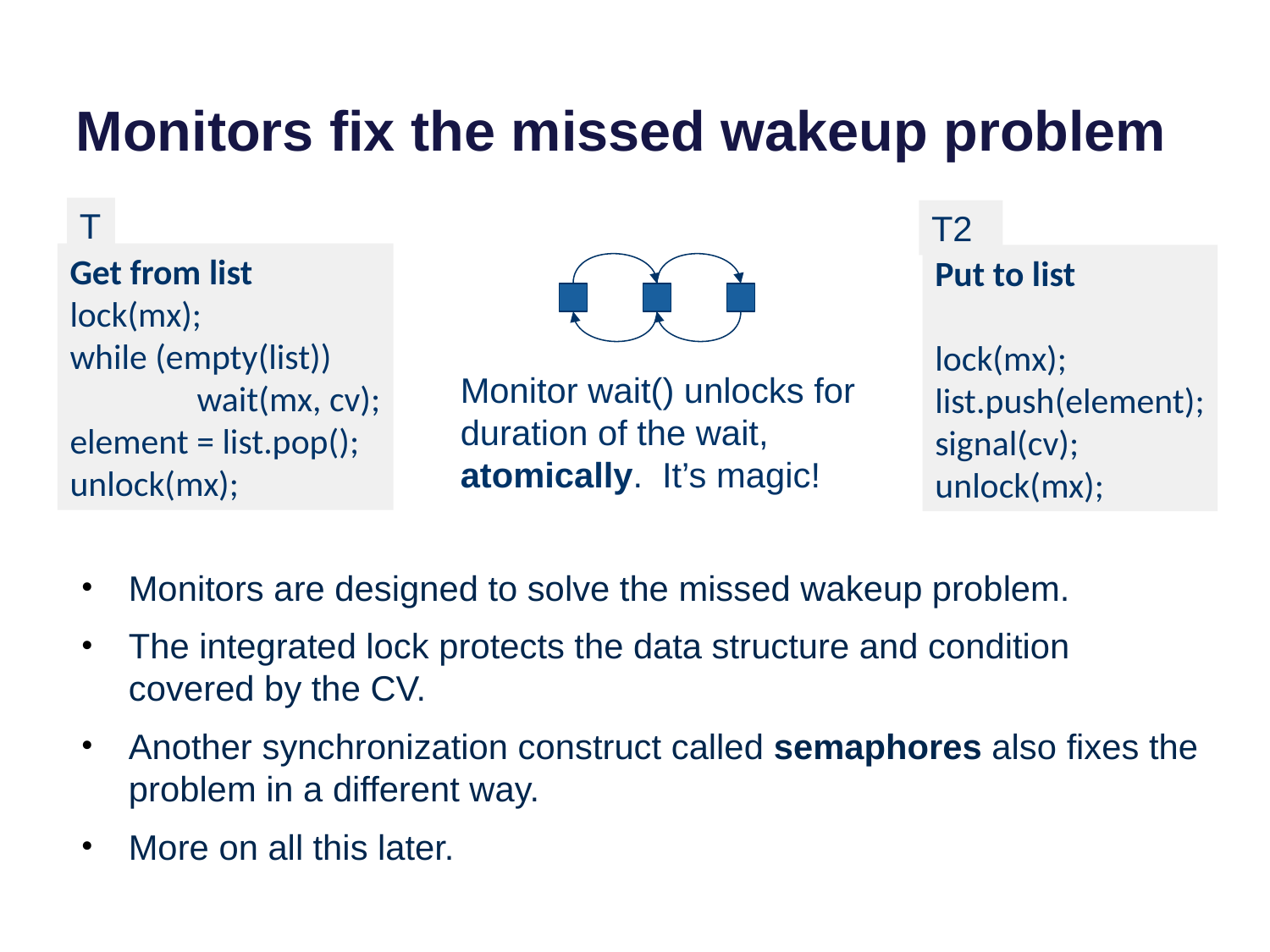

# Monitors fix the missed wakeup problem
T
T2
Get from list
lock(mx);
while (empty(list))
	wait(mx, cv);
element = list.pop();
unlock(mx);
Put to list

lock(mx);
list.push(element);
signal(cv);
unlock(mx);

Monitor wait() unlocks for duration of the wait, atomically.  It’s magic!
Monitors are designed to solve the missed wakeup problem.
The integrated lock protects the data structure and condition covered by the CV.
Another synchronization construct called semaphores also fixes the problem in a different way.
More on all this later.